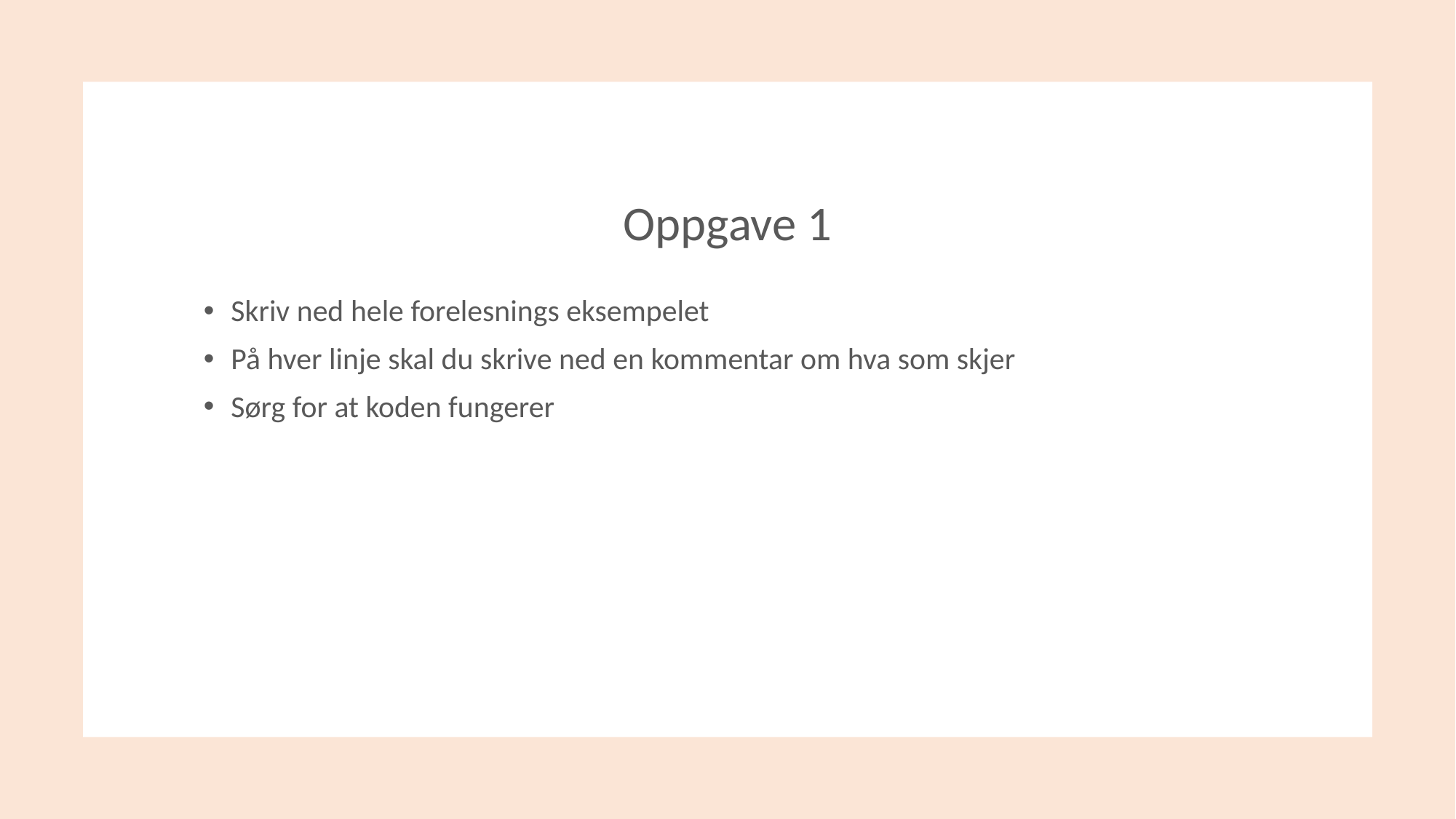

# Oppgave 1
Skriv ned hele forelesnings eksempelet
På hver linje skal du skrive ned en kommentar om hva som skjer
Sørg for at koden fungerer